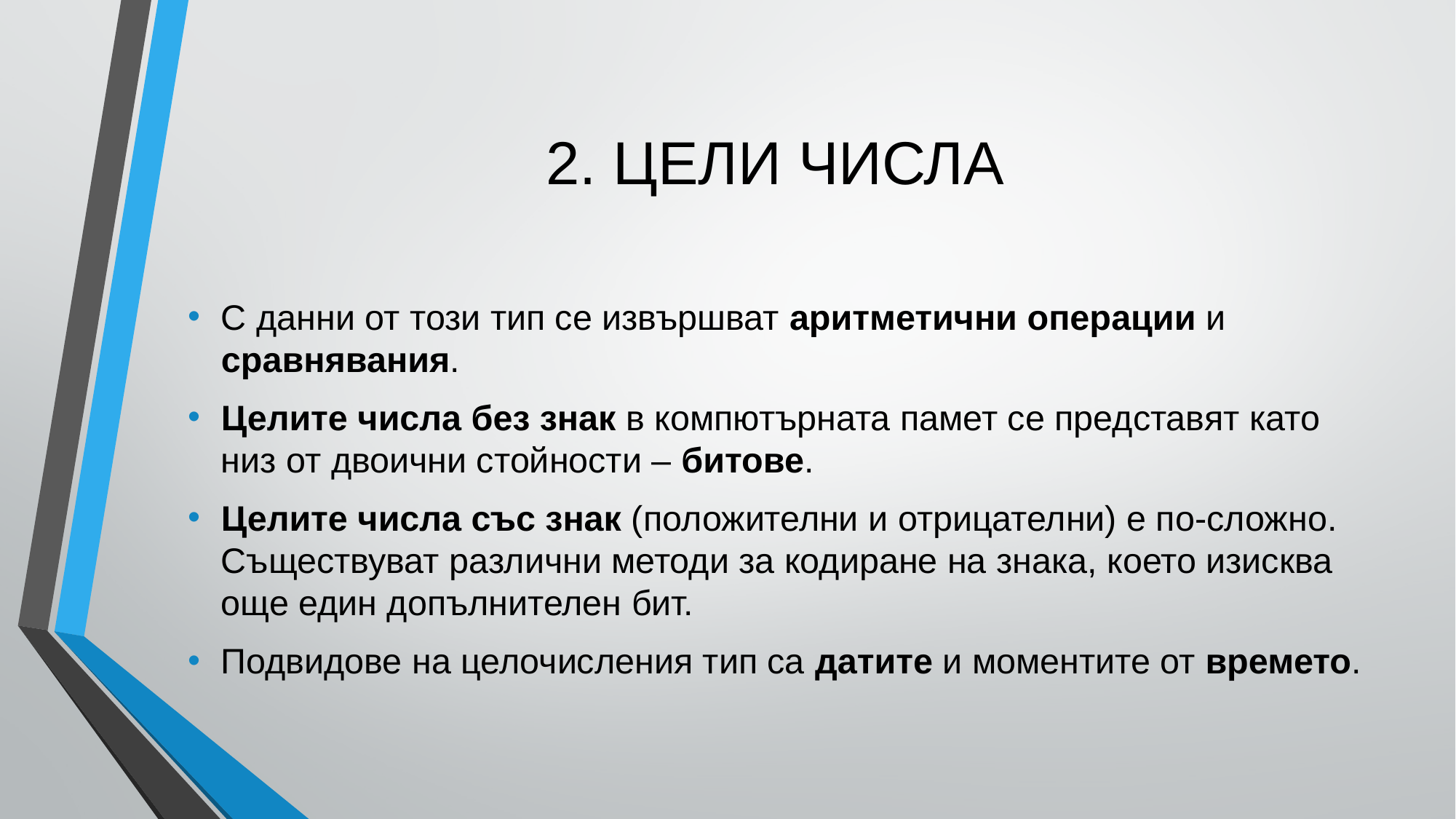

# 2. ЦЕЛИ ЧИСЛА
С данни от този тип се извършват аритметични операции и сравнявания.
Целите числа без знак в компютърната памет се представят като низ от двоични стойности – битове.
Целите числа със знак (положителни и отрицателни) е по-сложно. Съществуват различни методи за кодиране на знака, което изисква още един допълнителен бит.
Подвидове на целочисления тип са датите и моментите от времето.